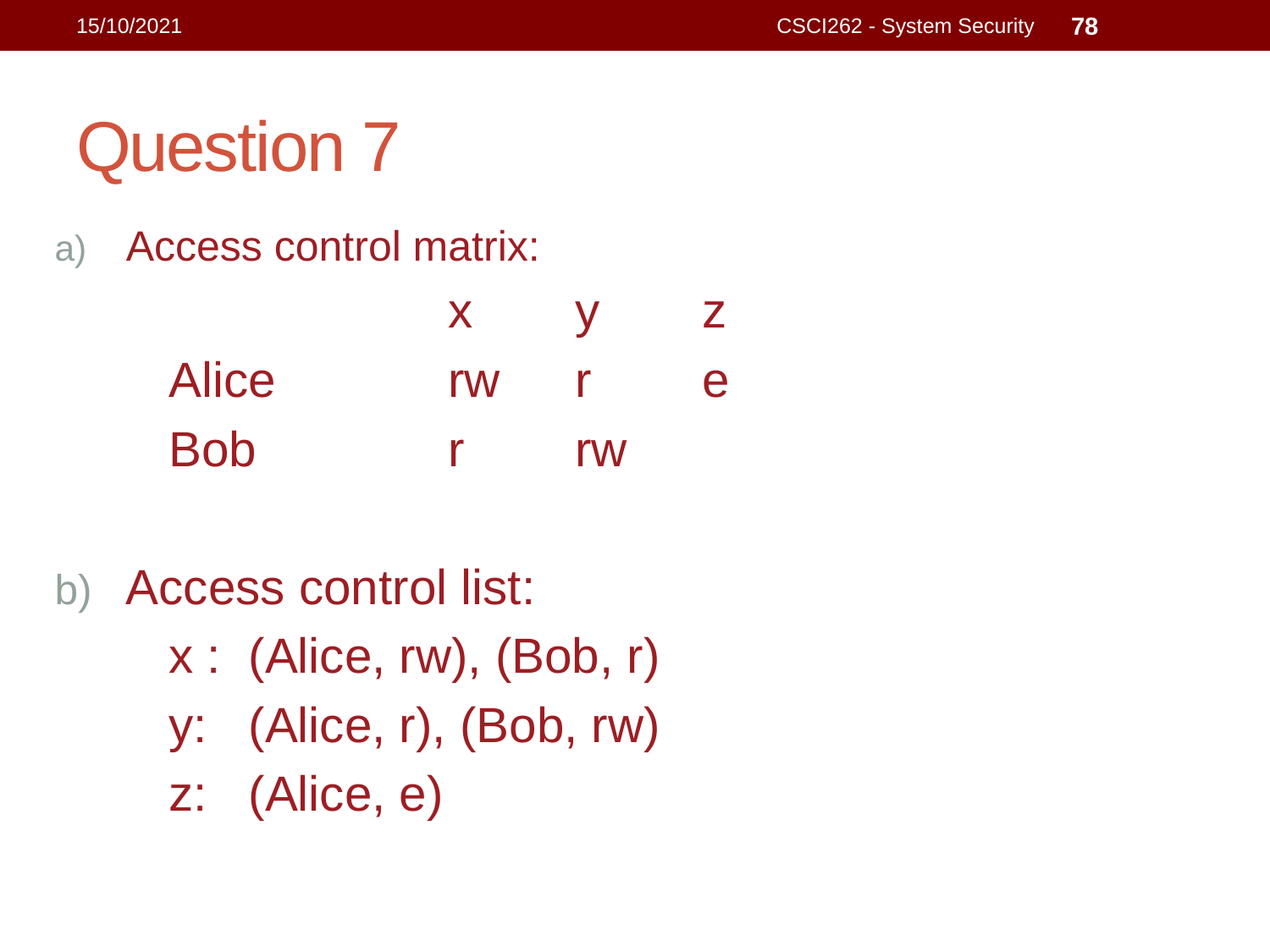

15/10/2021
CSCI262 - System Security
78
# Question 7
Access control matrix:
			x     	y     	z
Alice		rw     	r	e
Bob		r	rw

Access control list:
x :  (Alice, rw), (Bob, r)
y:   (Alice, r), (Bob, rw)
z:   (Alice, e)